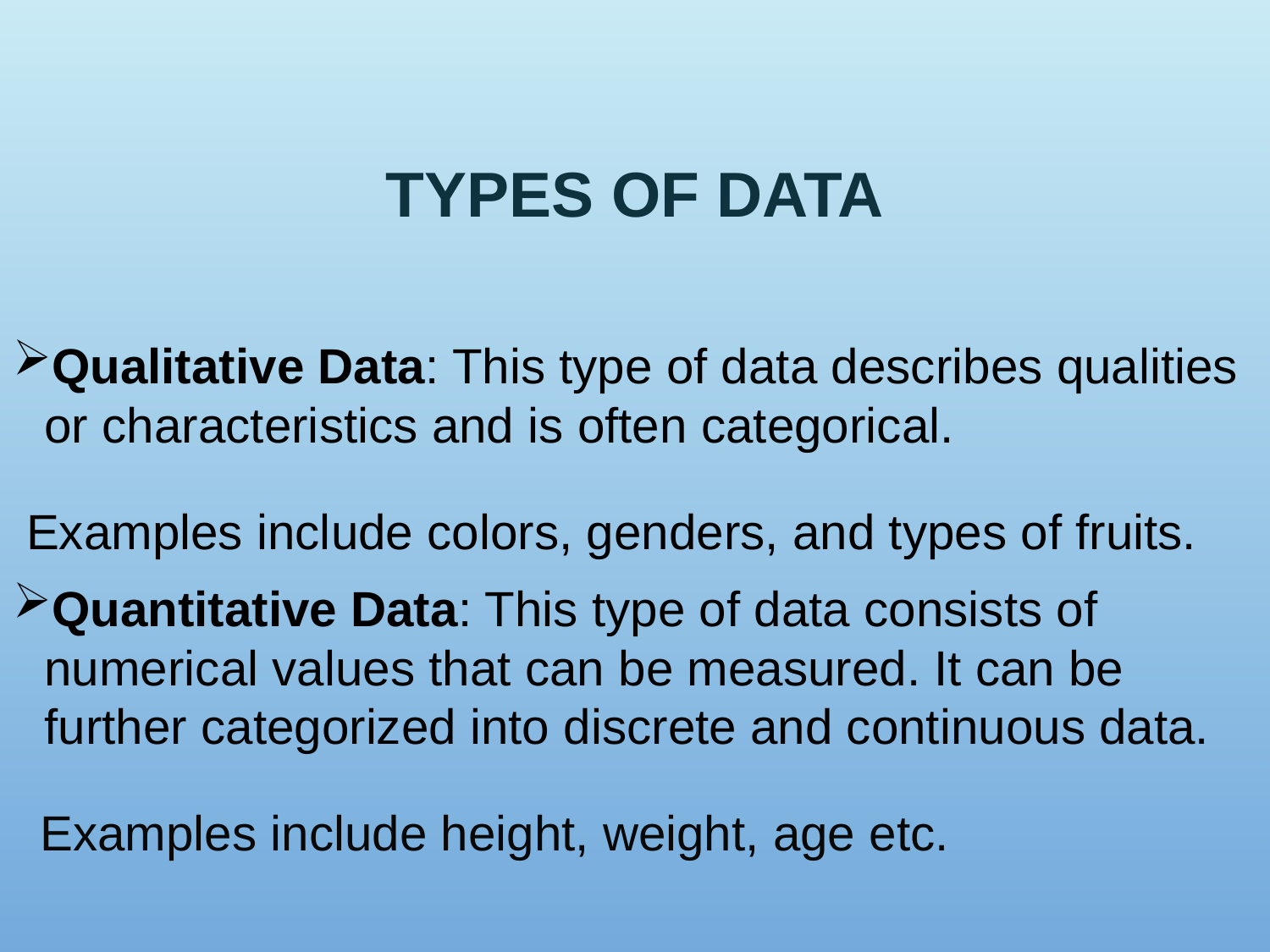

# Types of Data
Qualitative Data: This type of data describes qualities or characteristics and is often categorical.
 Examples include colors, genders, and types of fruits.
Quantitative Data: This type of data consists of numerical values that can be measured. It can be further categorized into discrete and continuous data.
  Examples include height, weight, age etc.
23